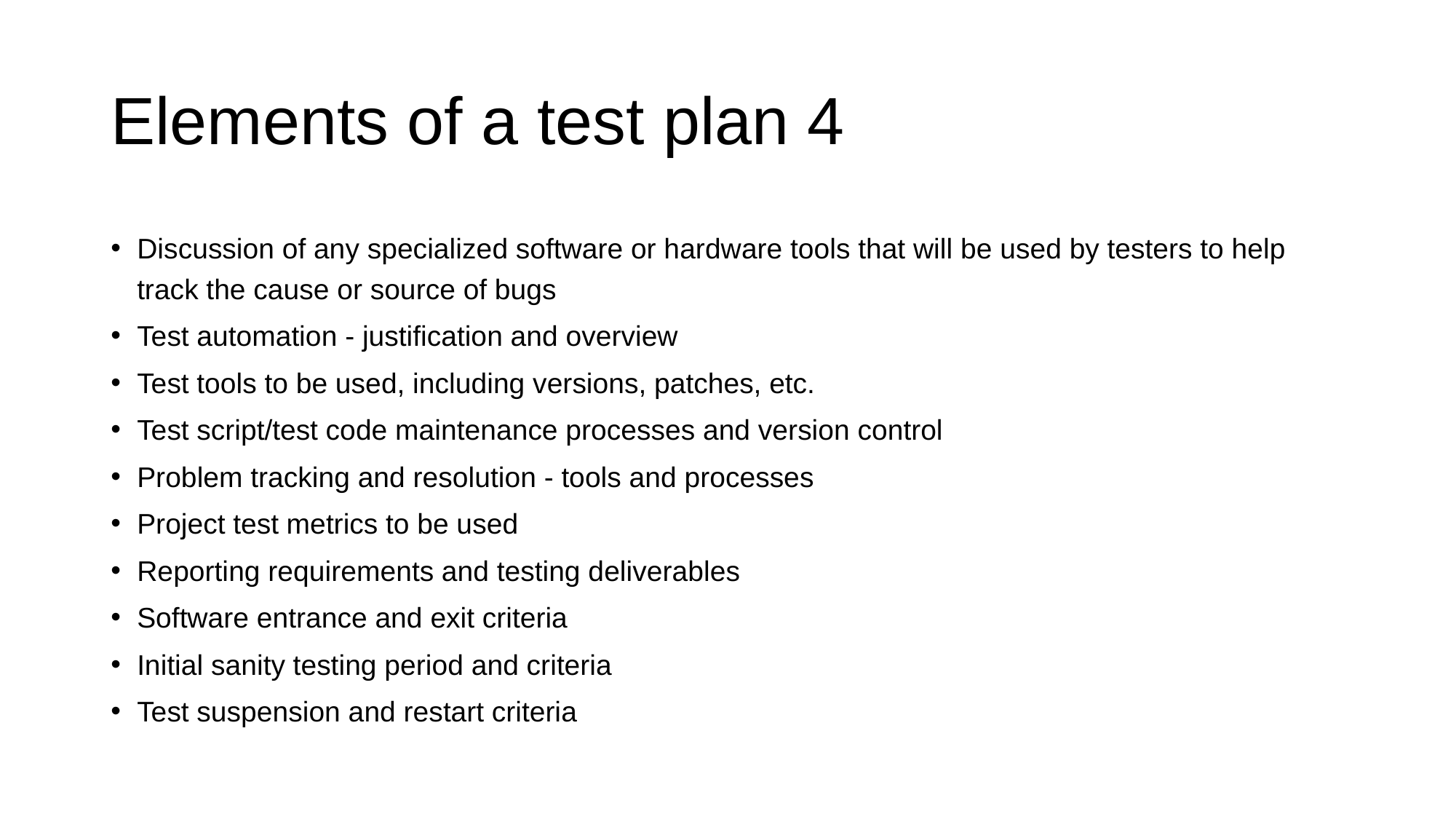

# Elements of a test plan 4
Discussion of any specialized software or hardware tools that will be used by testers to help track the cause or source of bugs
Test automation - justification and overview
Test tools to be used, including versions, patches, etc.
Test script/test code maintenance processes and version control
Problem tracking and resolution - tools and processes
Project test metrics to be used
Reporting requirements and testing deliverables
Software entrance and exit criteria
Initial sanity testing period and criteria
Test suspension and restart criteria